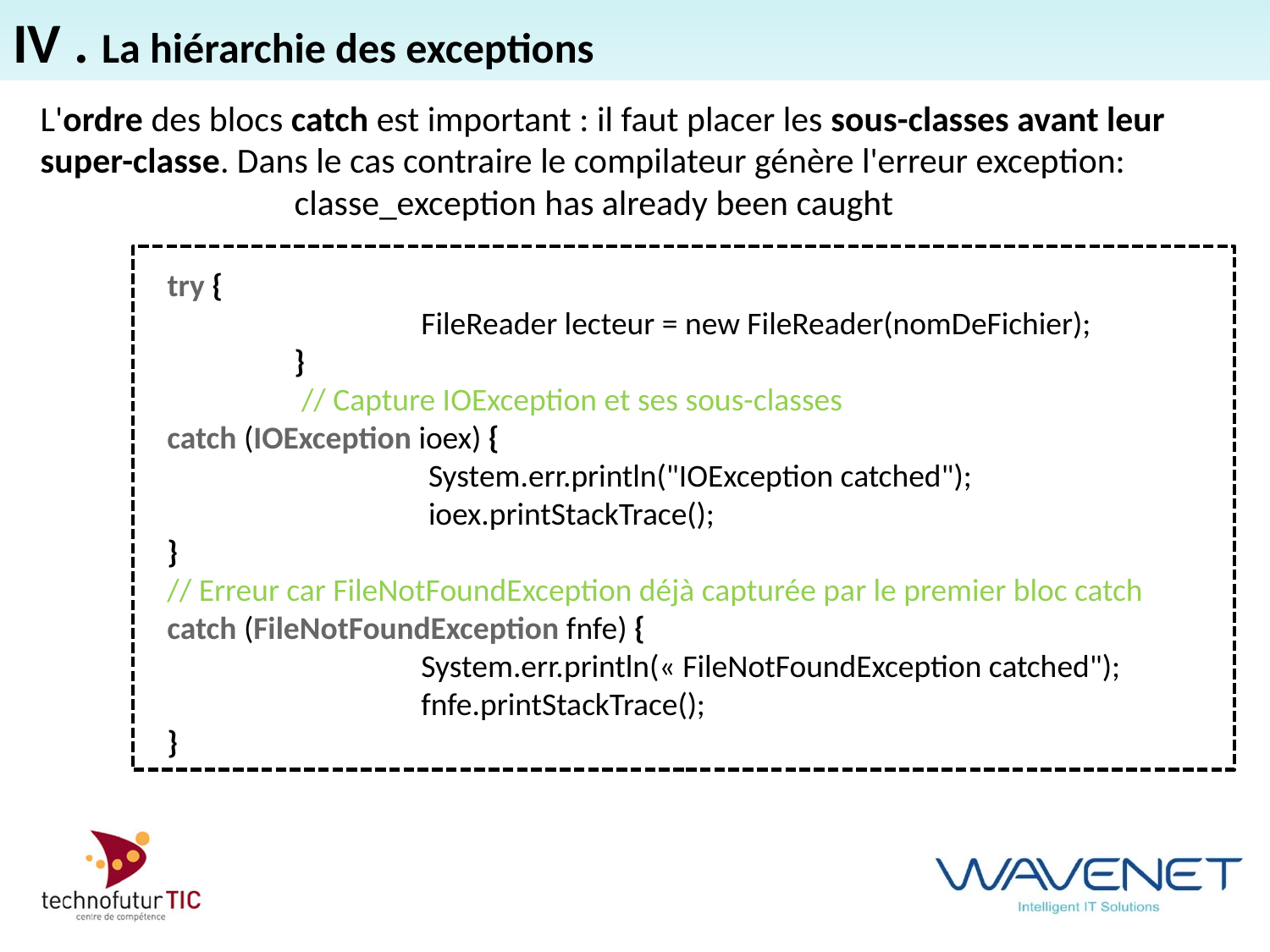

IV . La hiérarchie des exceptions
L'ordre des blocs catch est important : il faut placer les sous-classes avant leur super-classe. Dans le cas contraire le compilateur génère l'erreur exception:
		classe_exception has already been caught

	try {
		FileReader lecteur = new FileReader(nomDeFichier);
	}
	 // Capture IOException et ses sous-classes
catch (IOException ioex) {
		 System.err.println("IOException catched");
		 ioex.printStackTrace();
}
// Erreur car FileNotFoundException déjà capturée par le premier bloc catch
catch (FileNotFoundException fnfe) {
		System.err.println(« FileNotFoundException catched");
	 	fnfe.printStackTrace();
}